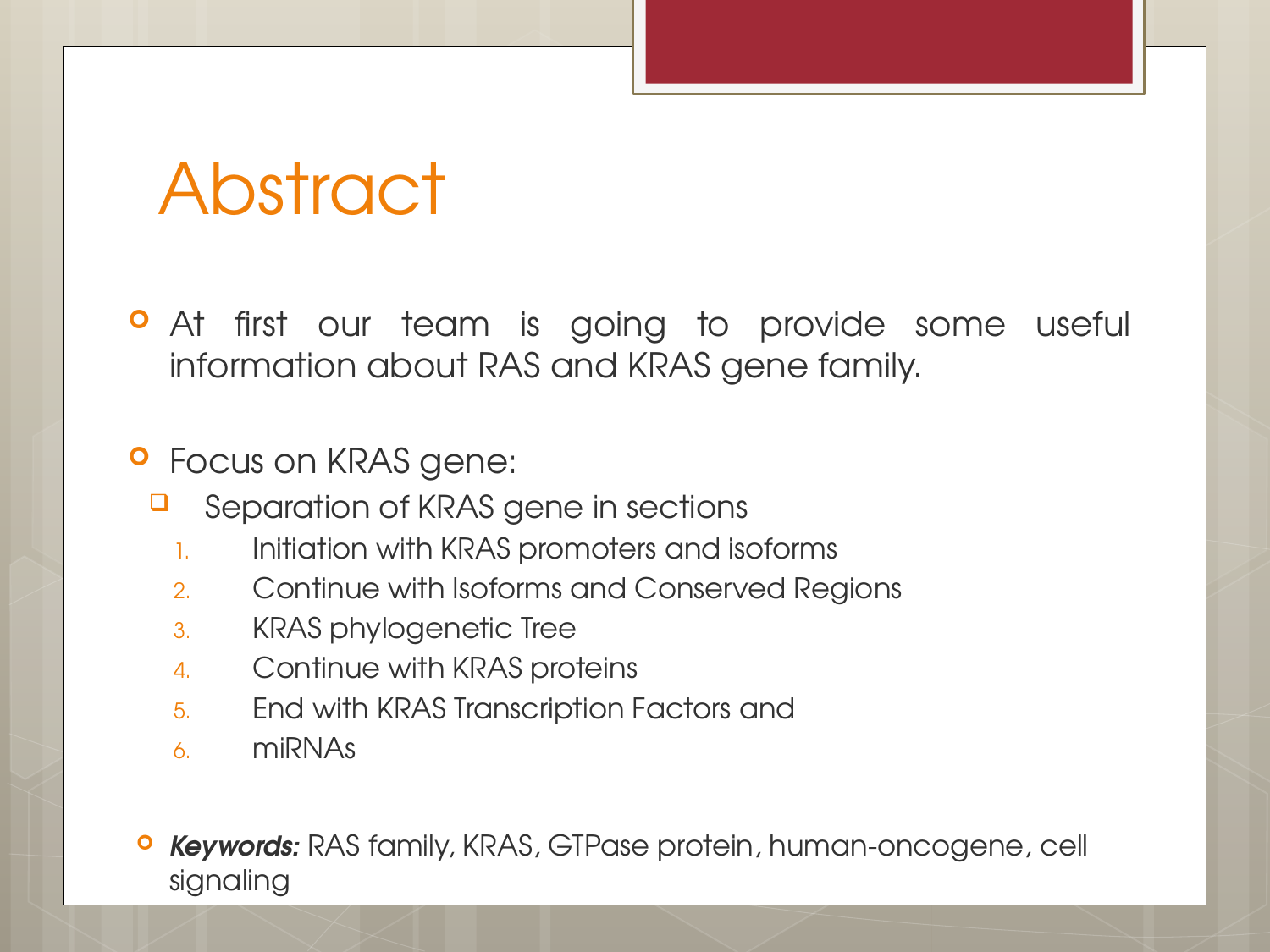

# Abstract
At first our team is going to provide some useful information about RAS and KRAS gene family.

Focus on KRAS gene:
Separation of KRAS gene in sections
Initiation with KRAS promoters and isoforms
Continue with Isoforms and Conserved Regions
KRAS phylogenetic Tree
Continue with KRAS proteins
End with KRAS Transcription Factors and
miRNAs

Keywords: RAS family, KRAS, GTPase protein, human-oncogene, cell signaling